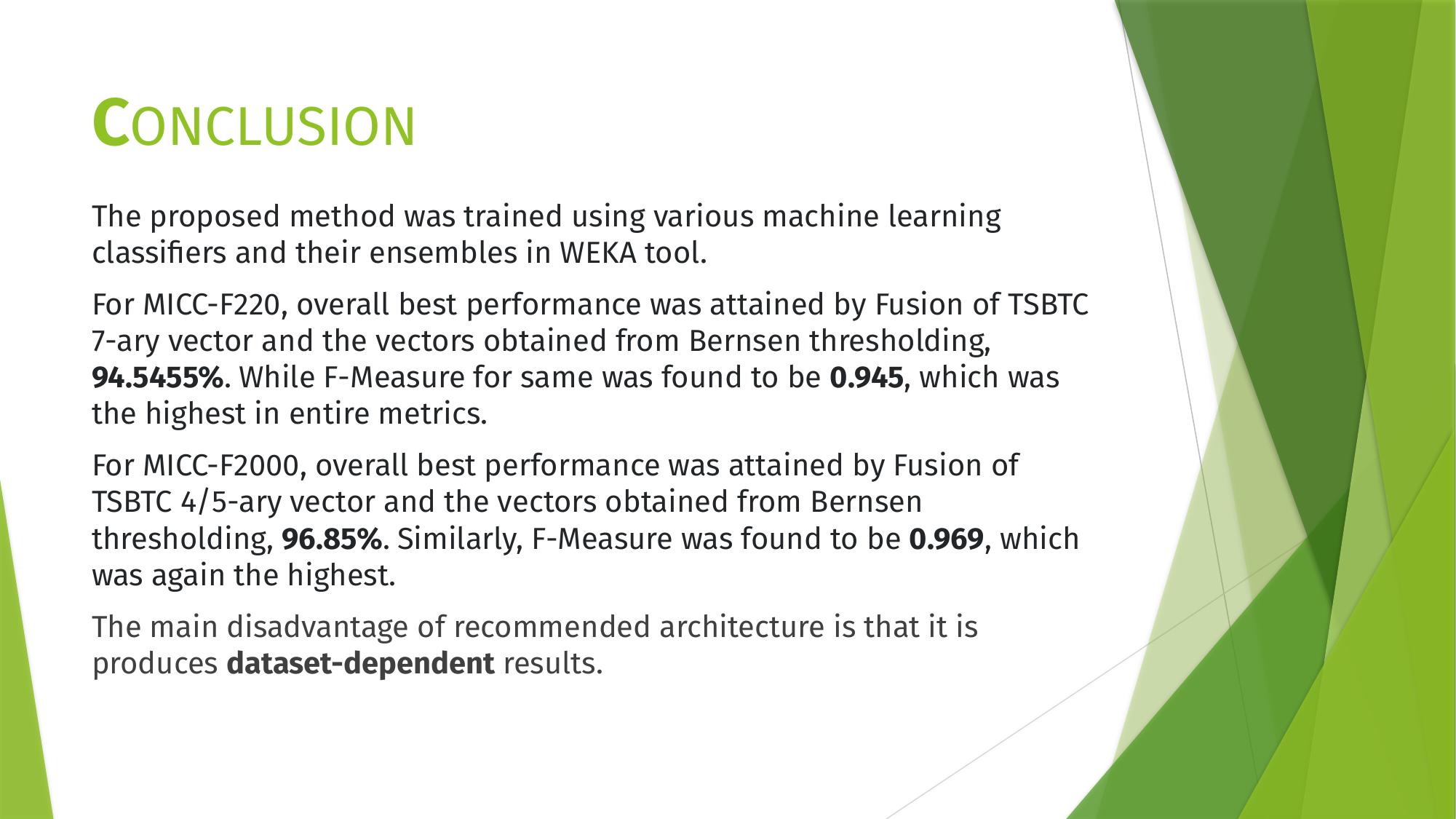

# CONCLUSION
The proposed method was trained using various machine learning classifiers and their ensembles in WEKA tool.
For MICC-F220, overall best performance was attained by Fusion of TSBTC 7-ary vector and the vectors obtained from Bernsen thresholding, 94.5455%. While F-Measure for same was found to be 0.945, which was the highest in entire metrics.
For MICC-F2000, overall best performance was attained by Fusion of TSBTC 4/5-ary vector and the vectors obtained from Bernsen thresholding, 96.85%. Similarly, F-Measure was found to be 0.969, which was again the highest.
The main disadvantage of recommended architecture is that it is produces dataset-dependent results.